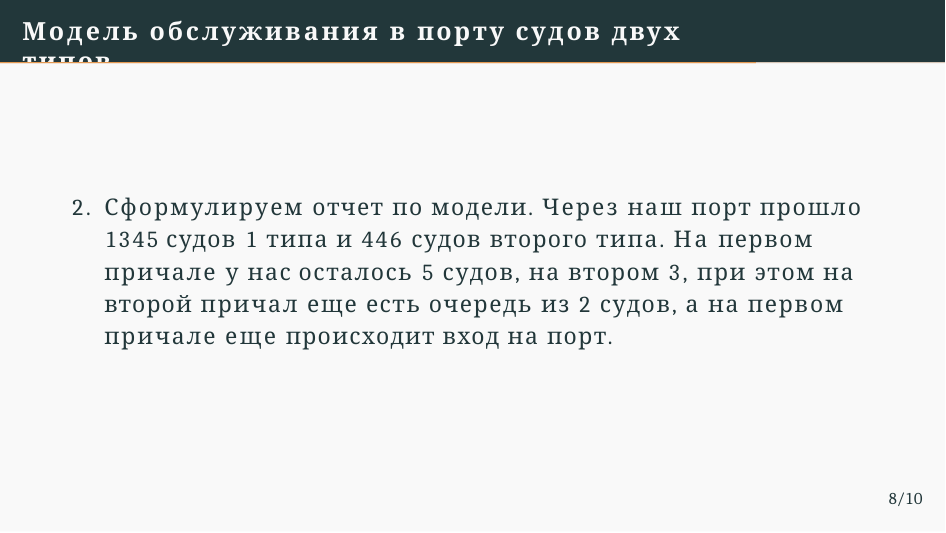

# Модель обслуживания в порту судов двух типов

2. Сформулируем отчет по модели. Через наш порт прошло 1345 судов 1 типа и 446 судов второго типа. На первом причале у нас осталось 5 судов, на втором 3, при этом на второй причал еще есть очередь из 2 судов, а на первом причале еще происходит вход на порт.
8/10